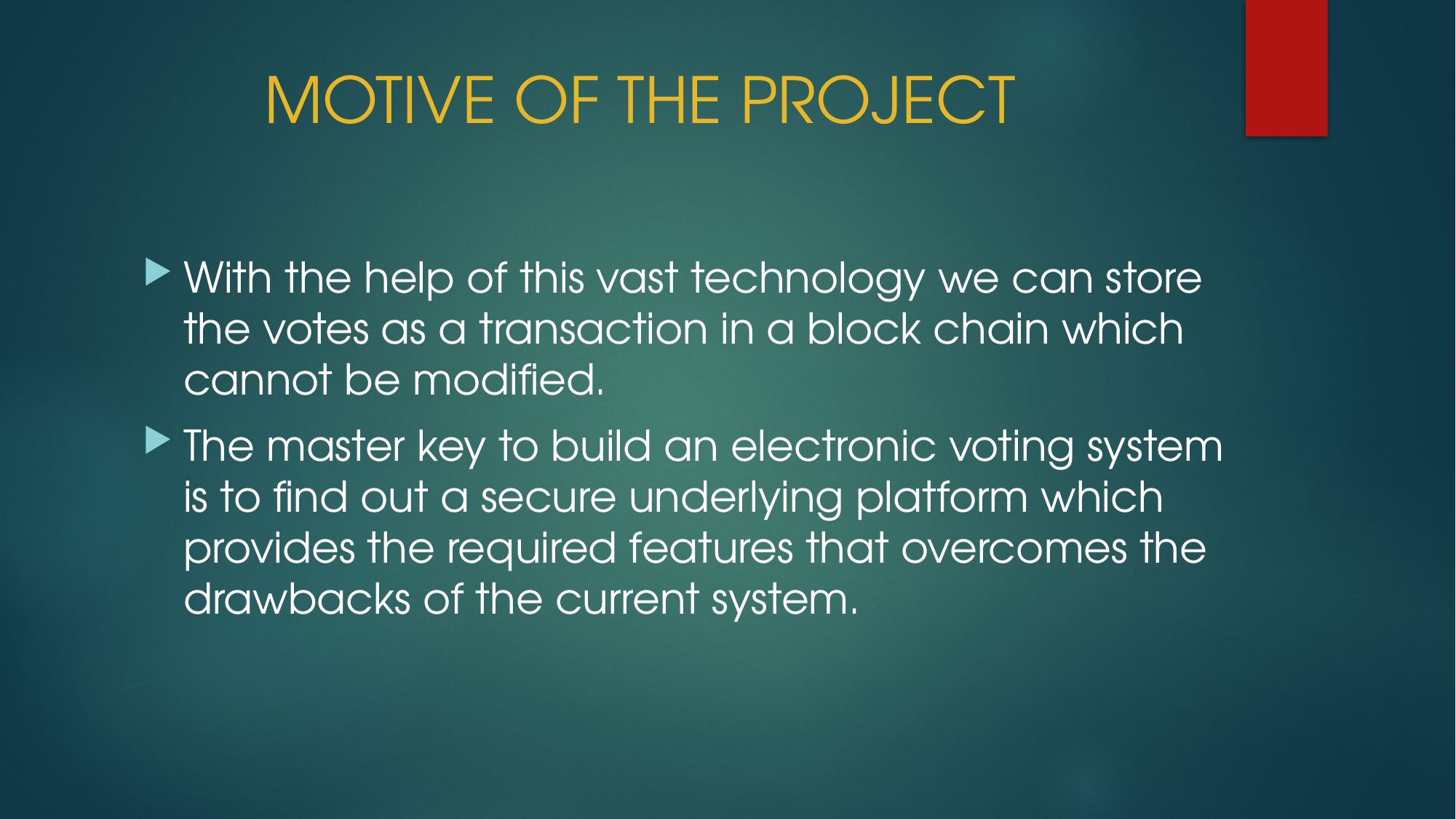

# MOTIVE OF THE PROJECT
With the help of this vast technology we can store the votes as a transaction in a block chain which cannot be modified.
The master key to build an electronic voting system is to find out a secure underlying platform which provides the required features that overcomes the drawbacks of the current system.